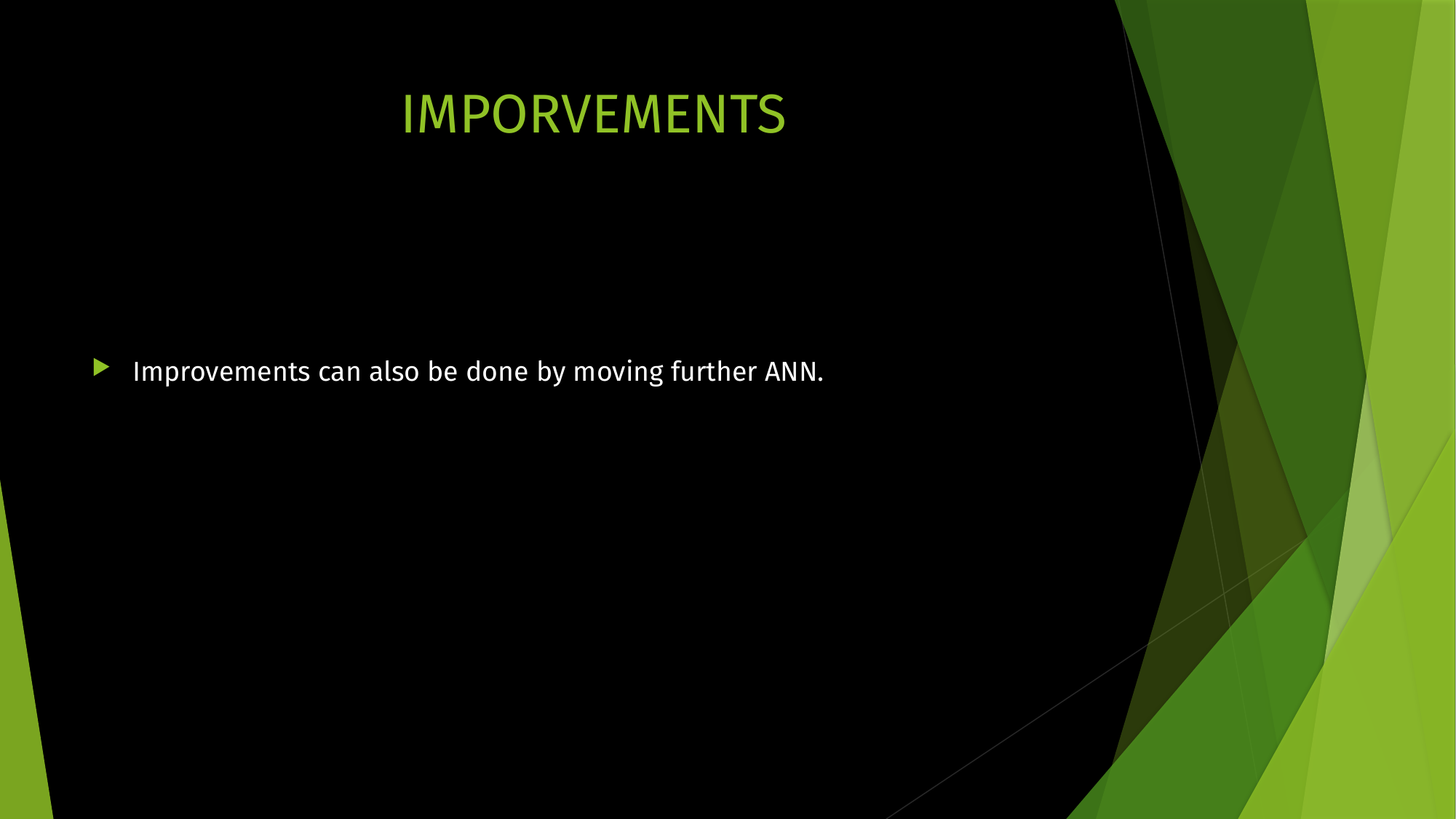

# IMPORVEMENTS

Improvements can also be done by moving further ANN.